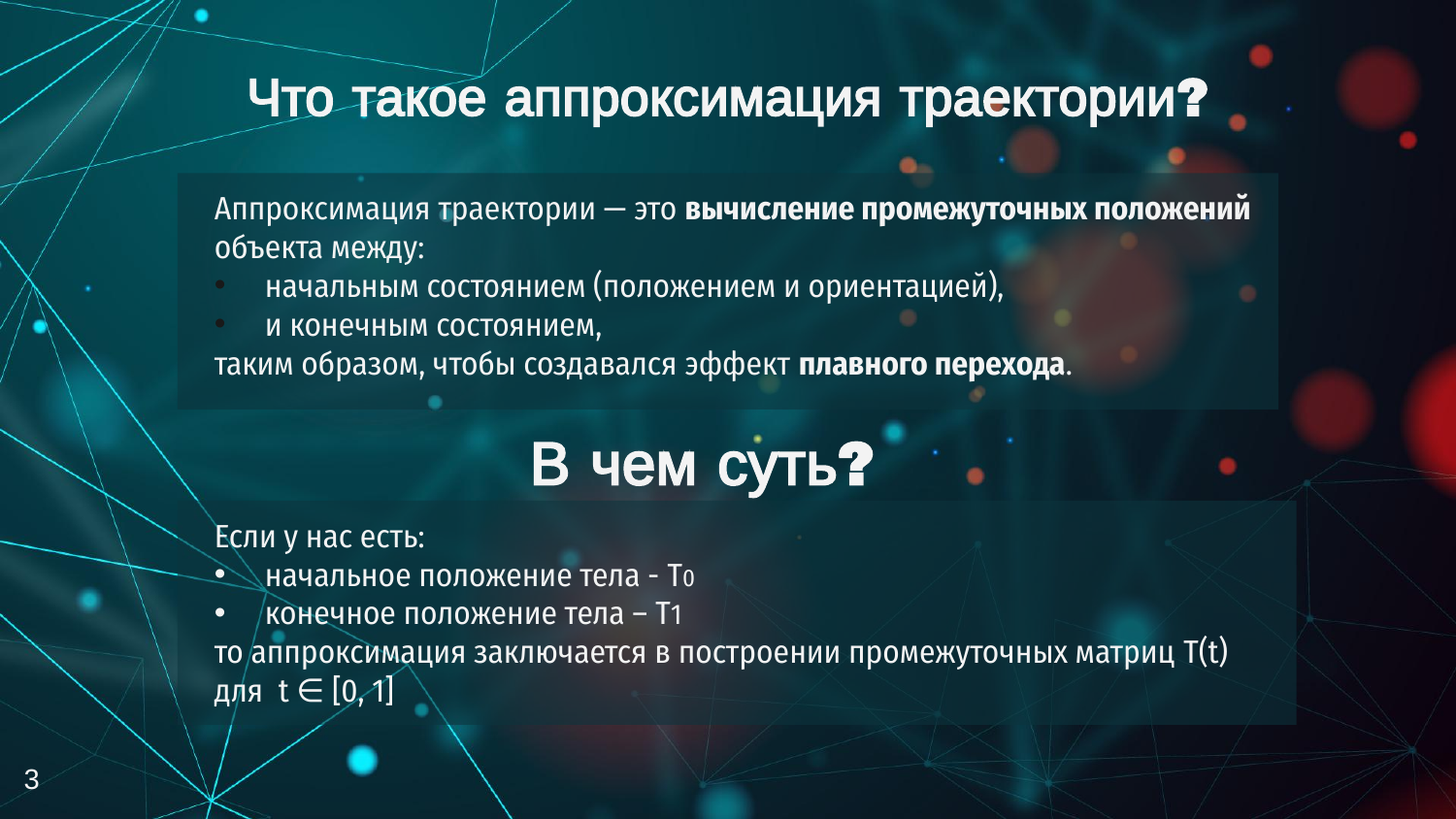

# Что такое аппроксимация траектории?
Аппроксимация траектории — это вычисление промежуточных положений объекта между:
начальным состоянием (положением и ориентацией),
и конечным состоянием,
таким образом, чтобы создавался эффект плавного перехода.

В чем суть?
Если у нас есть:
начальное положение тела - T0
конечное положение тела – T1
то аппроксимация заключается в построении промежуточных матриц T(t) для  t ∈ [0, 1]

3